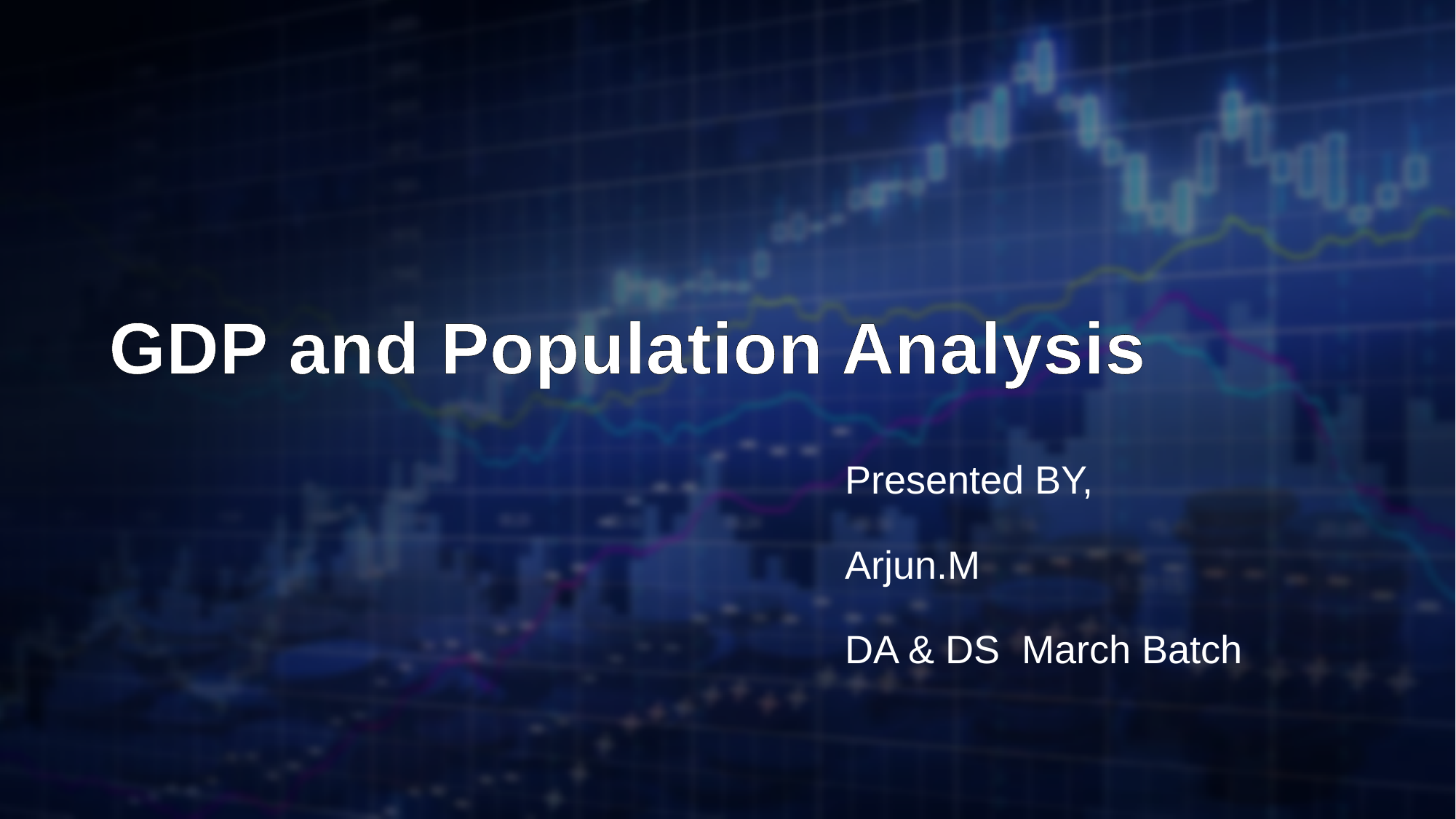

GDP and Population Analysis
Presented BY,
Arjun.M
DA & DS  March Batch